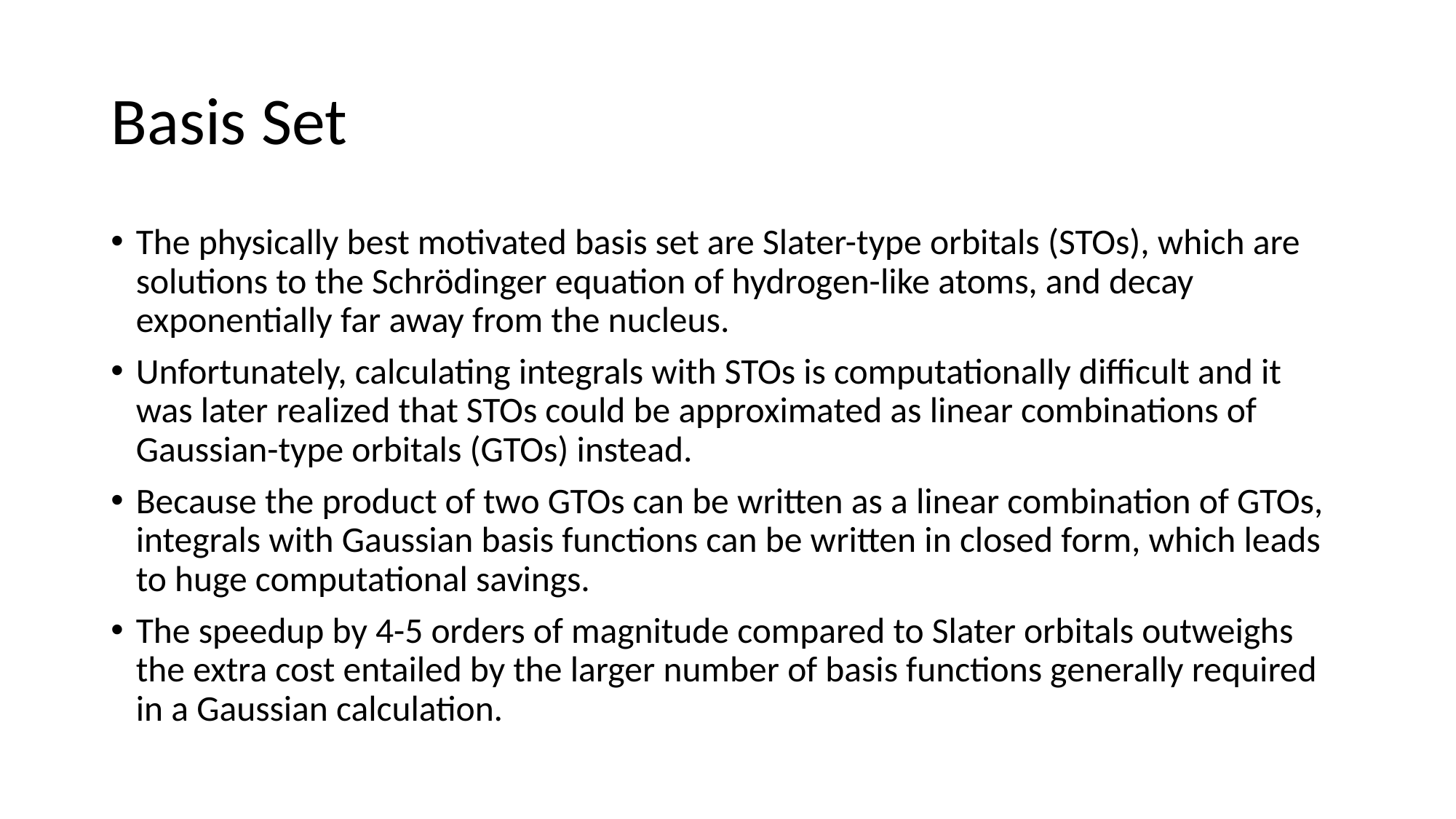

# Basis Set
The physically best motivated basis set are Slater-type orbitals (STOs), which are solutions to the Schrödinger equation of hydrogen-like atoms, and decay exponentially far away from the nucleus.
Unfortunately, calculating integrals with STOs is computationally difficult and it was later realized that STOs could be approximated as linear combinations of Gaussian-type orbitals (GTOs) instead.
Because the product of two GTOs can be written as a linear combination of GTOs, integrals with Gaussian basis functions can be written in closed form, which leads to huge computational savings.
The speedup by 4-5 orders of magnitude compared to Slater orbitals outweighs the extra cost entailed by the larger number of basis functions generally required in a Gaussian calculation.